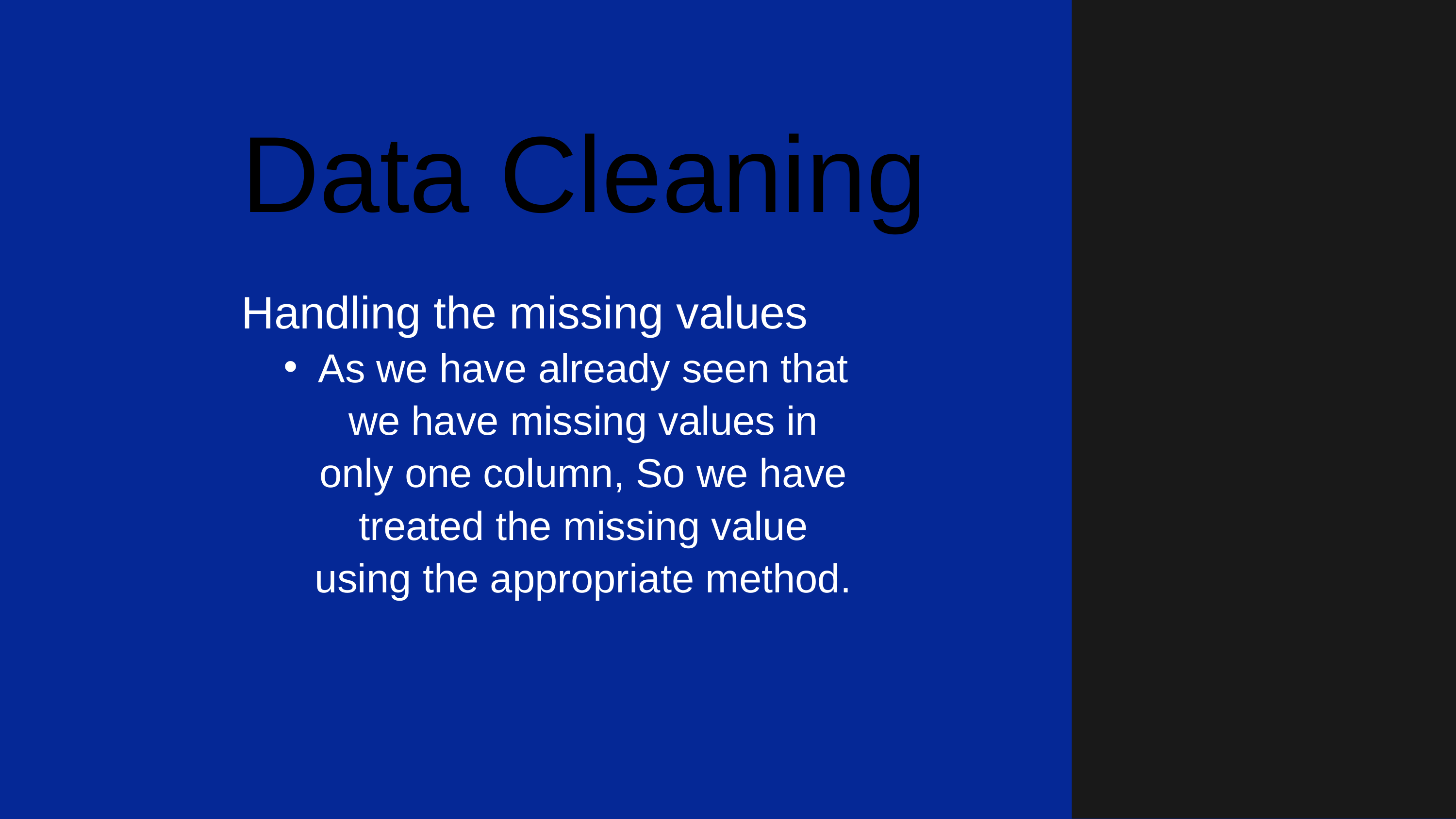

Data Cleaning
Handling the missing values
As we have already seen that we have missing values in only one column, So we have treated the missing value using the appropriate method.